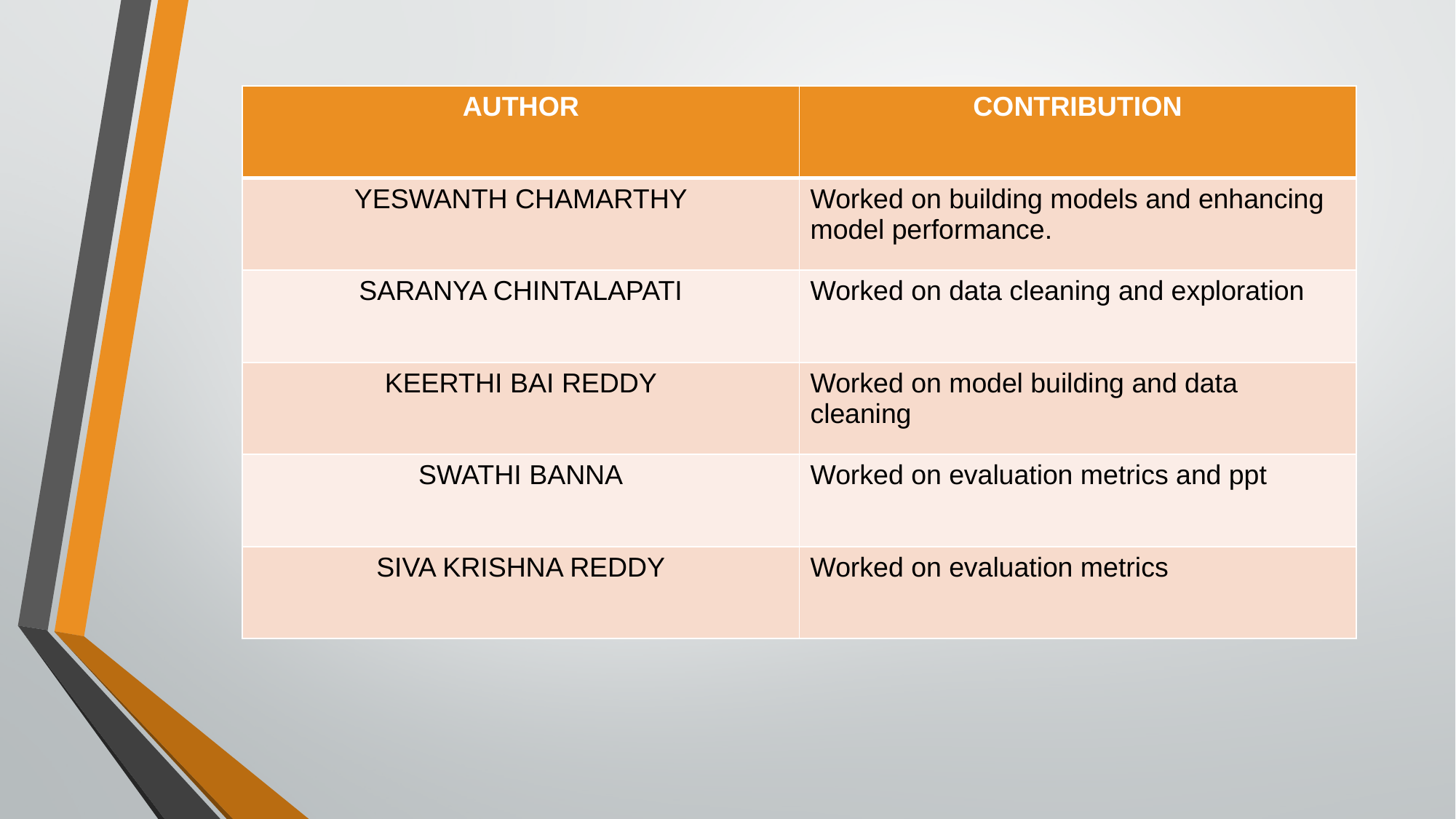

| AUTHOR | CONTRIBUTION |
| --- | --- |
| YESWANTH CHAMARTHY | Worked on building models and enhancing model performance. |
| SARANYA CHINTALAPATI | Worked on data cleaning and exploration |
| KEERTHI BAI REDDY | Worked on model building and data cleaning |
| SWATHI BANNA | Worked on evaluation metrics and ppt |
| SIVA KRISHNA REDDY | Worked on evaluation metrics |